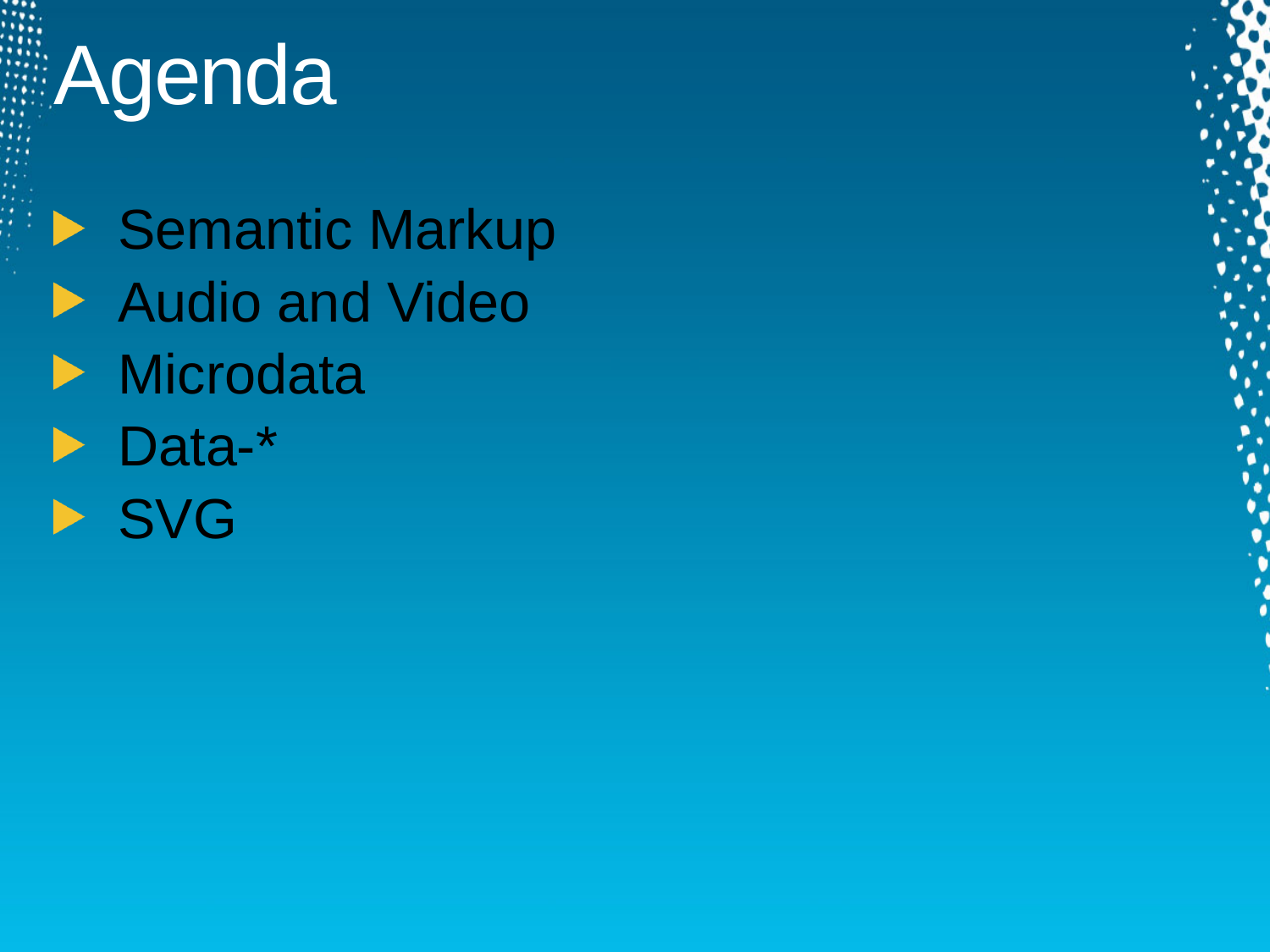

# Agenda
Semantic Markup
Audio and Video
Microdata
Data-*
SVG